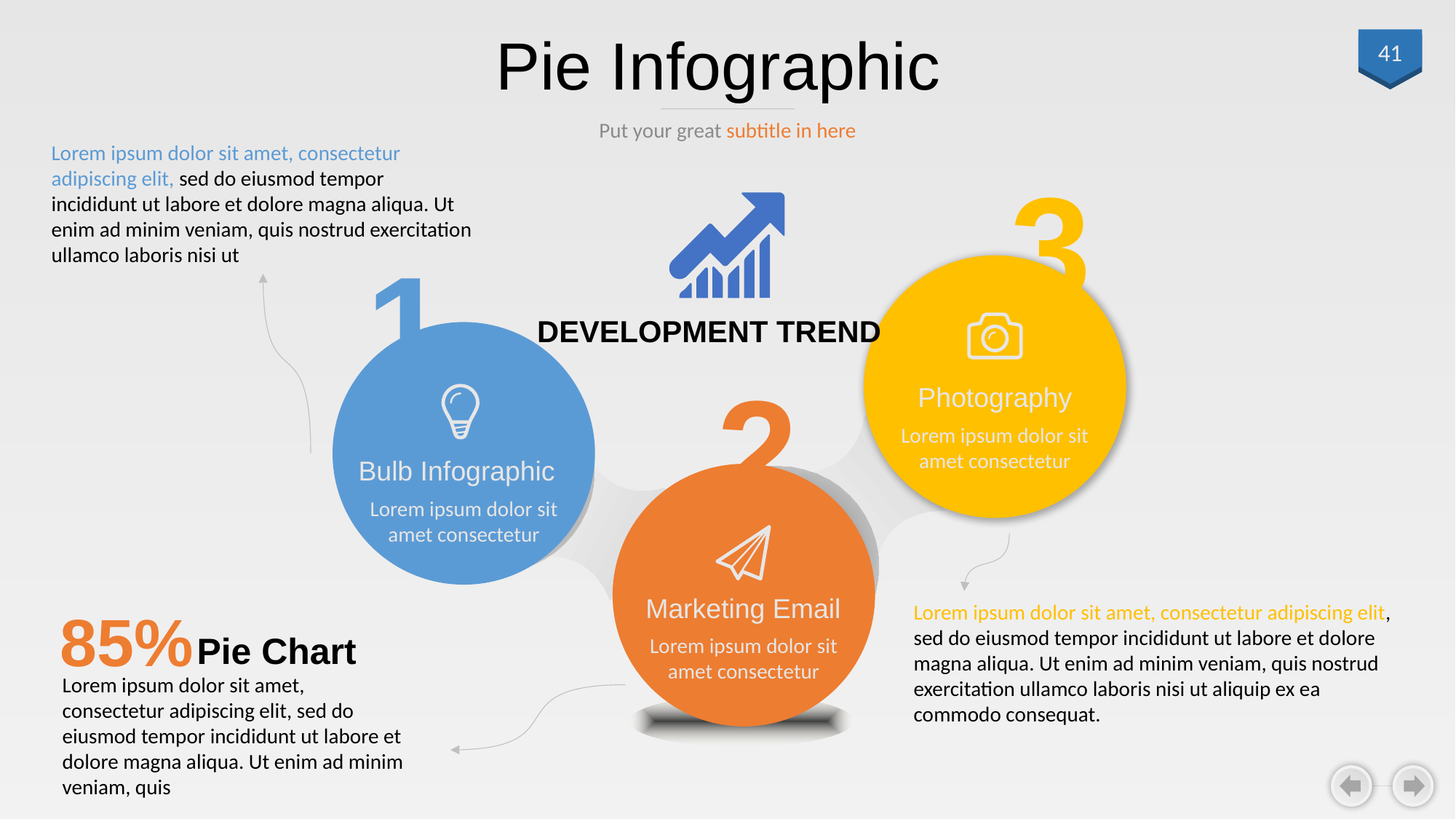

# Pie Infographic
41
Put your great subtitle in here
Lorem ipsum dolor sit amet, consectetur adipiscing elit, sed do eiusmod tempor incididunt ut labore et dolore magna aliqua. Ut enim ad minim veniam, quis nostrud exercitation ullamco laboris nisi ut
3

1

DEVELOPMENT TREND

2
Photography

Lorem ipsum dolor sit
 amet consectetur
Bulb Infographic
Lorem ipsum dolor sit
 amet consectetur

Marketing Email
Lorem ipsum dolor sit amet, consectetur adipiscing elit, sed do eiusmod tempor incididunt ut labore et dolore magna aliqua. Ut enim ad minim veniam, quis nostrud exercitation ullamco laboris nisi ut aliquip ex ea commodo consequat.
85%
Pie Chart
Lorem ipsum dolor sit
 amet consectetur
Lorem ipsum dolor sit amet, consectetur adipiscing elit, sed do eiusmod tempor incididunt ut labore et dolore magna aliqua. Ut enim ad minim veniam, quis